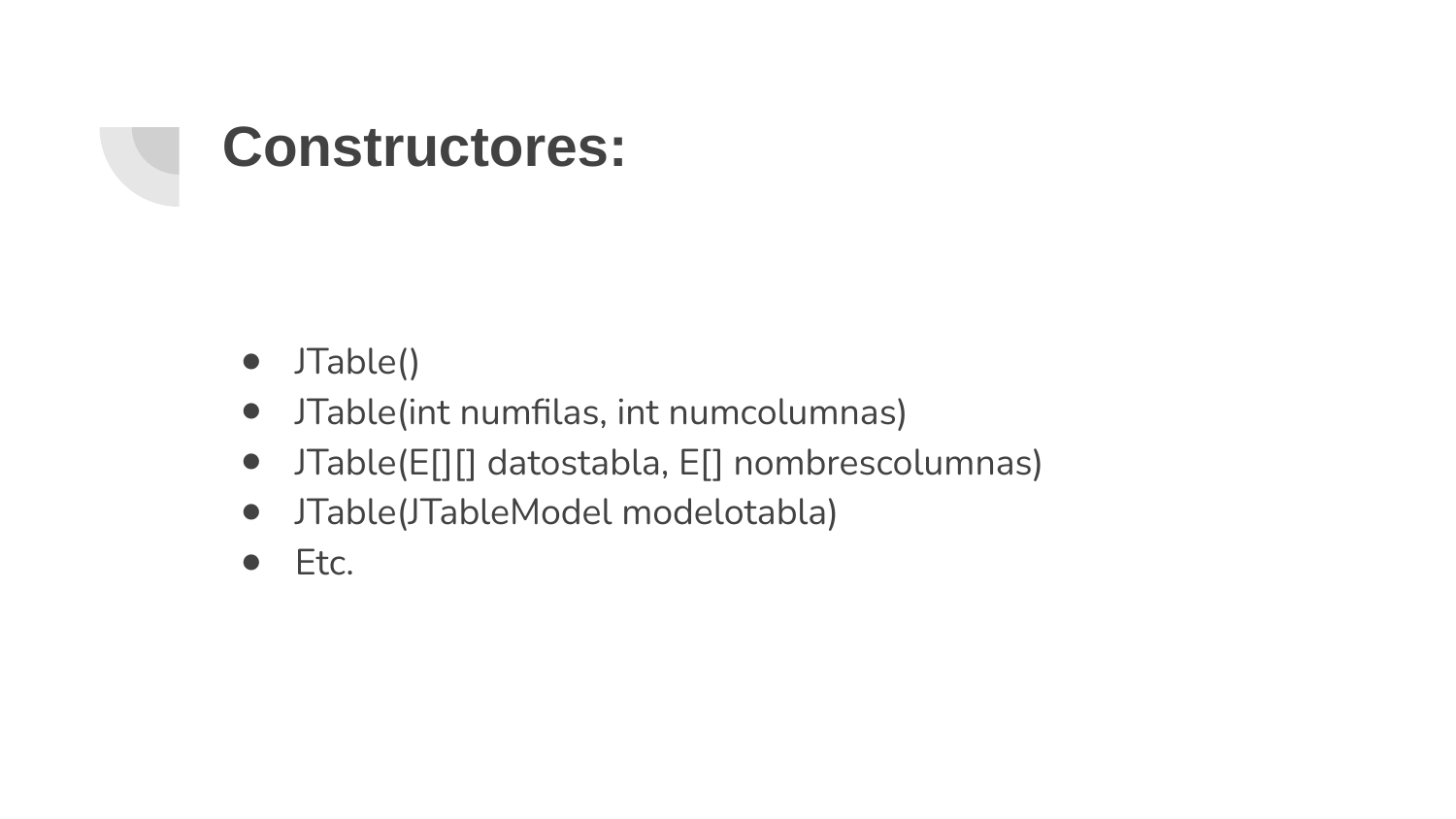

# Constructores:
JTable()
JTable(int numfilas, int numcolumnas)
JTable(E[][] datostabla, E[] nombrescolumnas)
JTable(JTableModel modelotabla)
Etc.